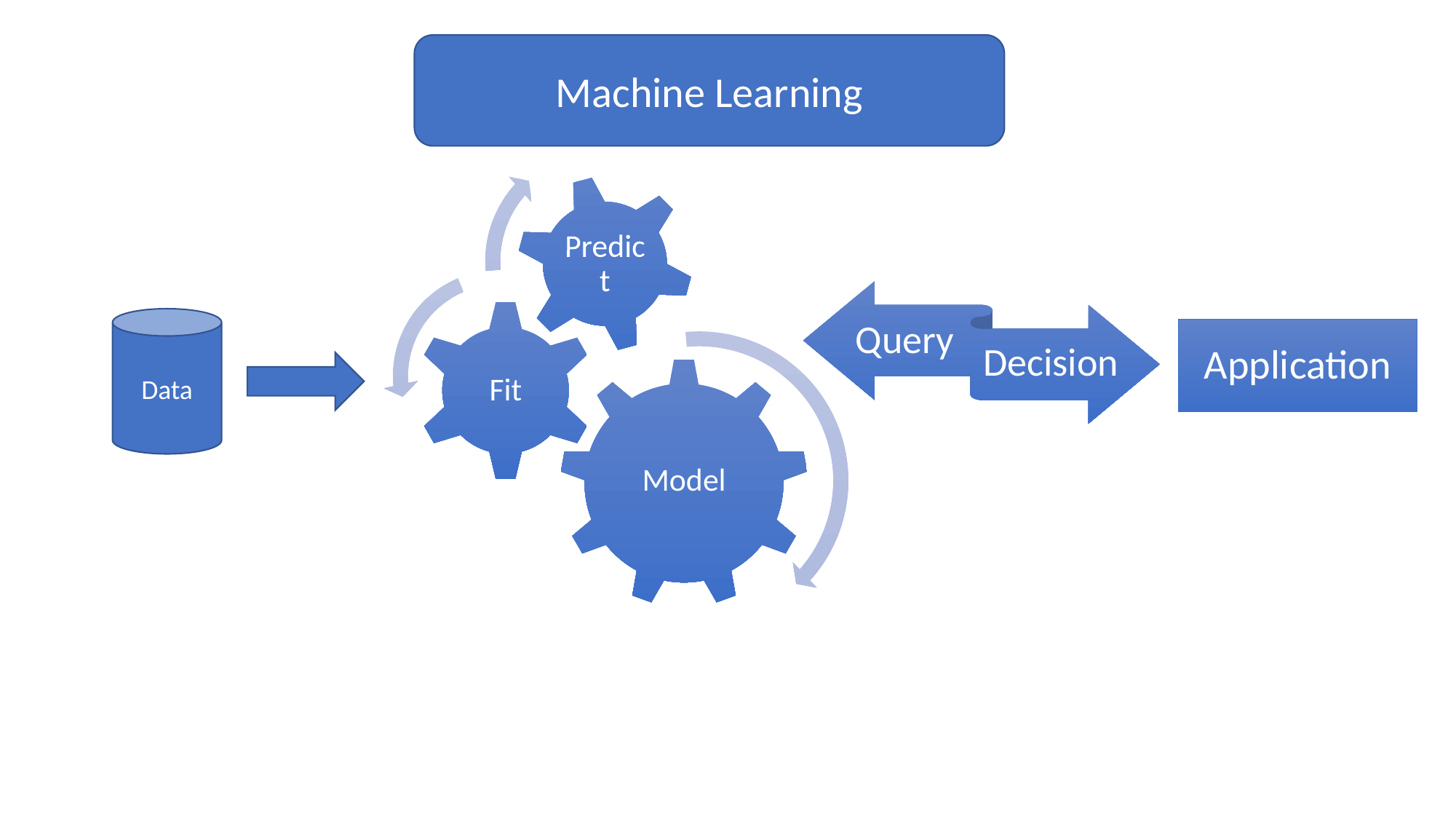

Machine Learning
Query
Decision
Model
Fit
Predict
Data
Application